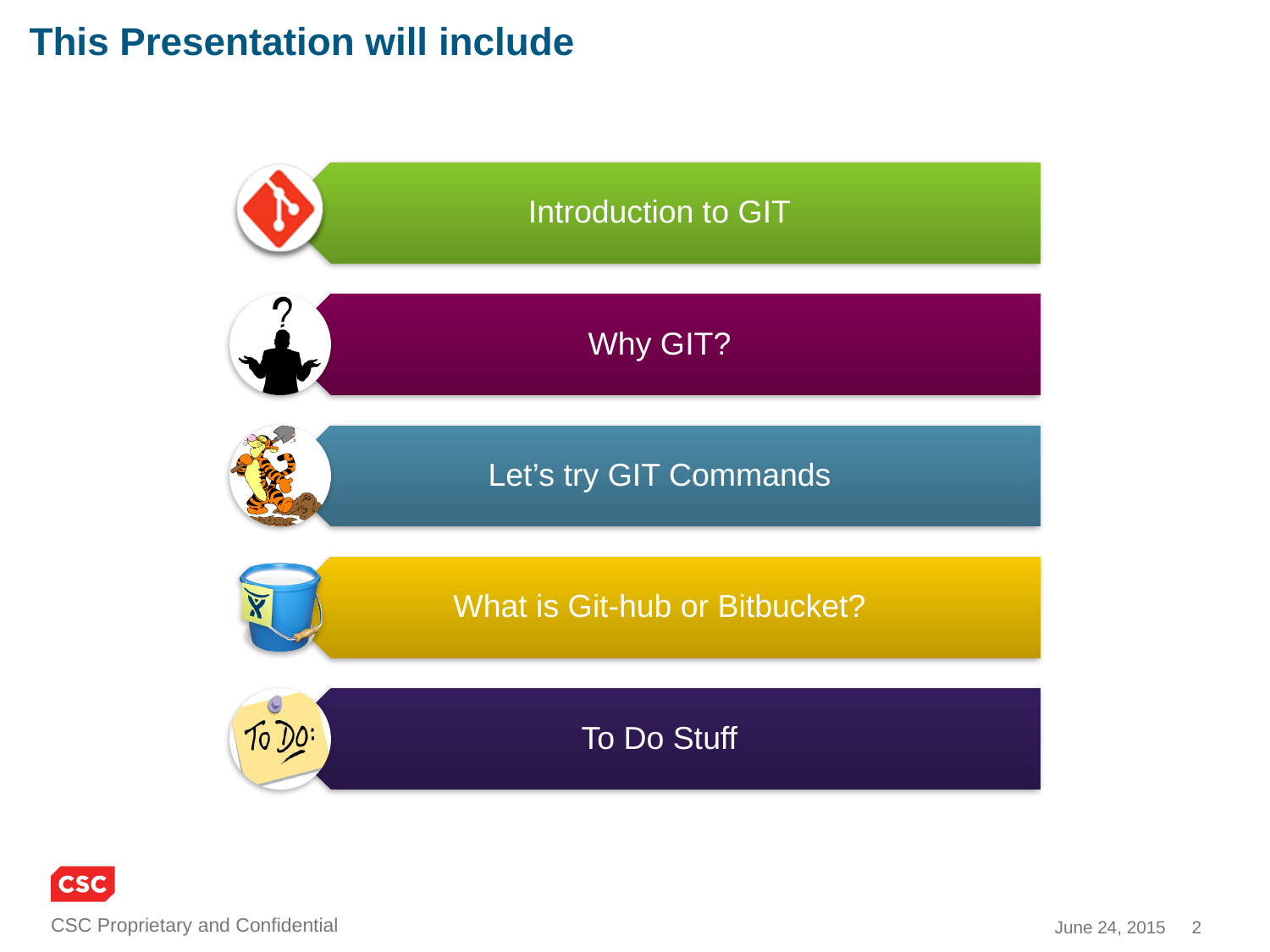

This Presentation will include
Introduction to GIT
Why GIT?
Let’s try GIT Commands
What is Git-hub or Bitbucket?
To Do Stuff